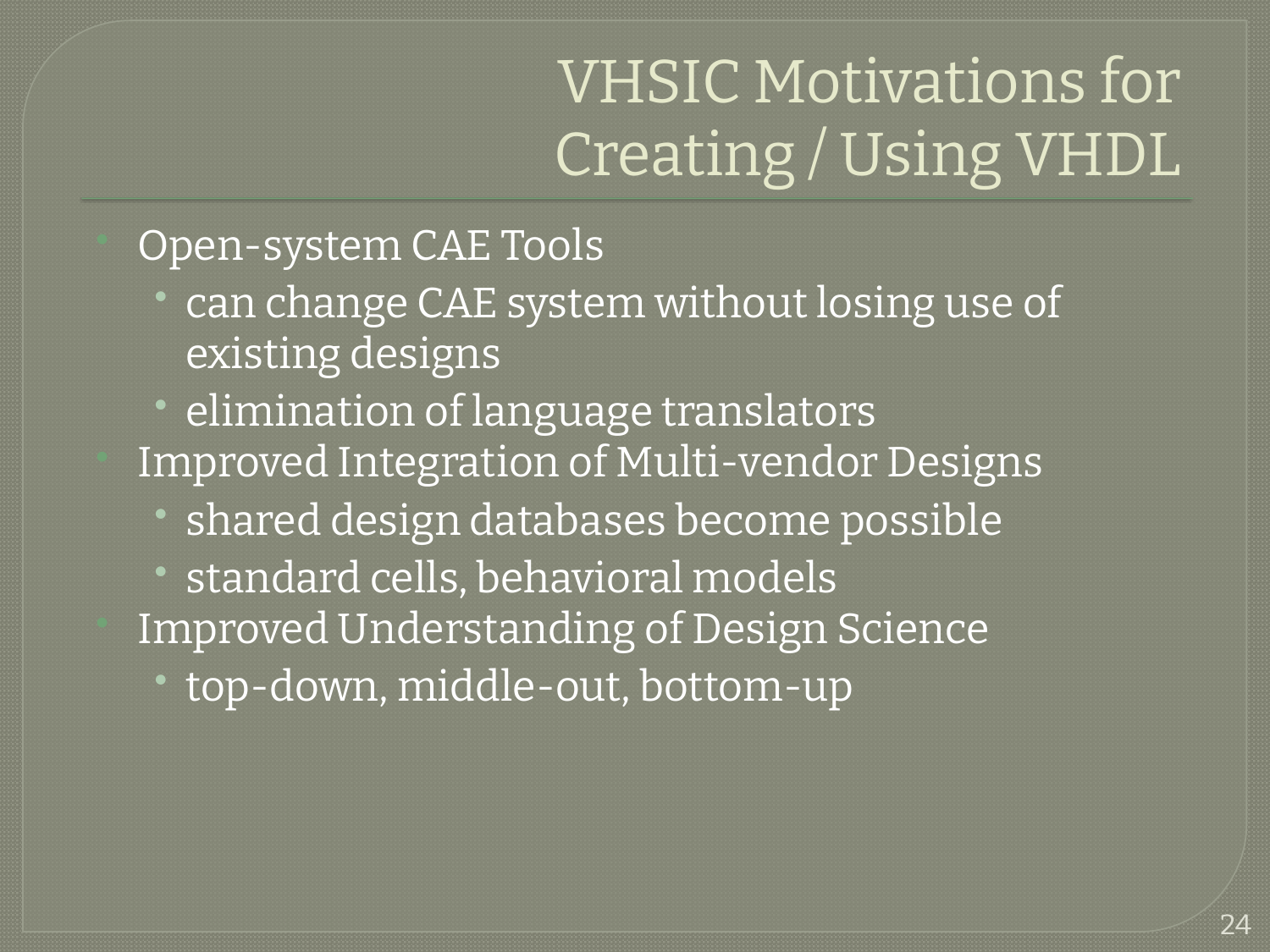

# VHSIC Motivations for Creating / Using VHDL
Open-system CAE Tools
can change CAE system without losing use of existing designs
elimination of language translators
Improved Integration of Multi-vendor Designs
shared design databases become possible
standard cells, behavioral models
Improved Understanding of Design Science
top-down, middle-out, bottom-up
24